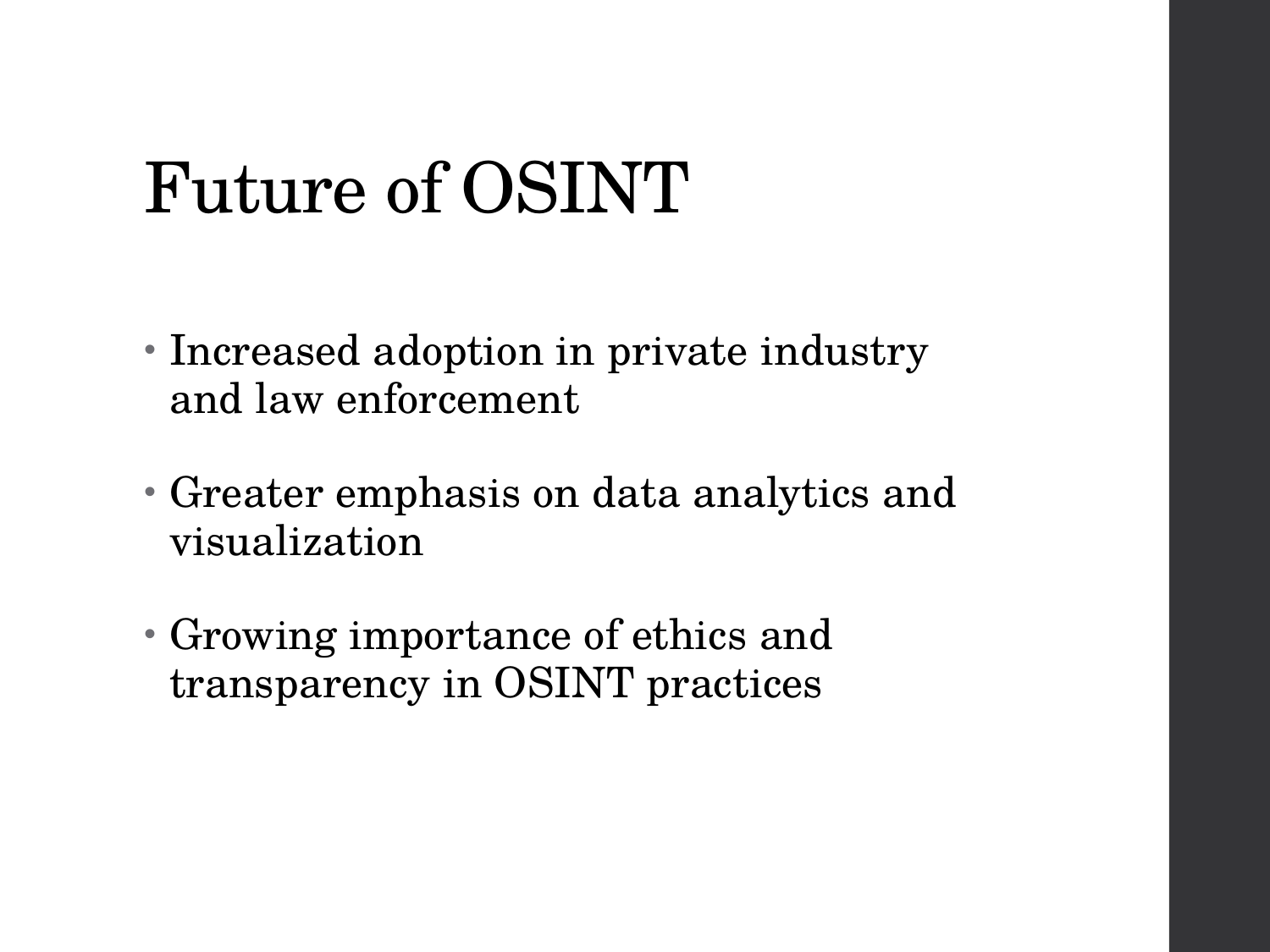

# Future of OSINT

Increased adoption in private industry and law enforcement
Greater emphasis on data analytics and visualization
Growing importance of ethics and transparency in OSINT practices